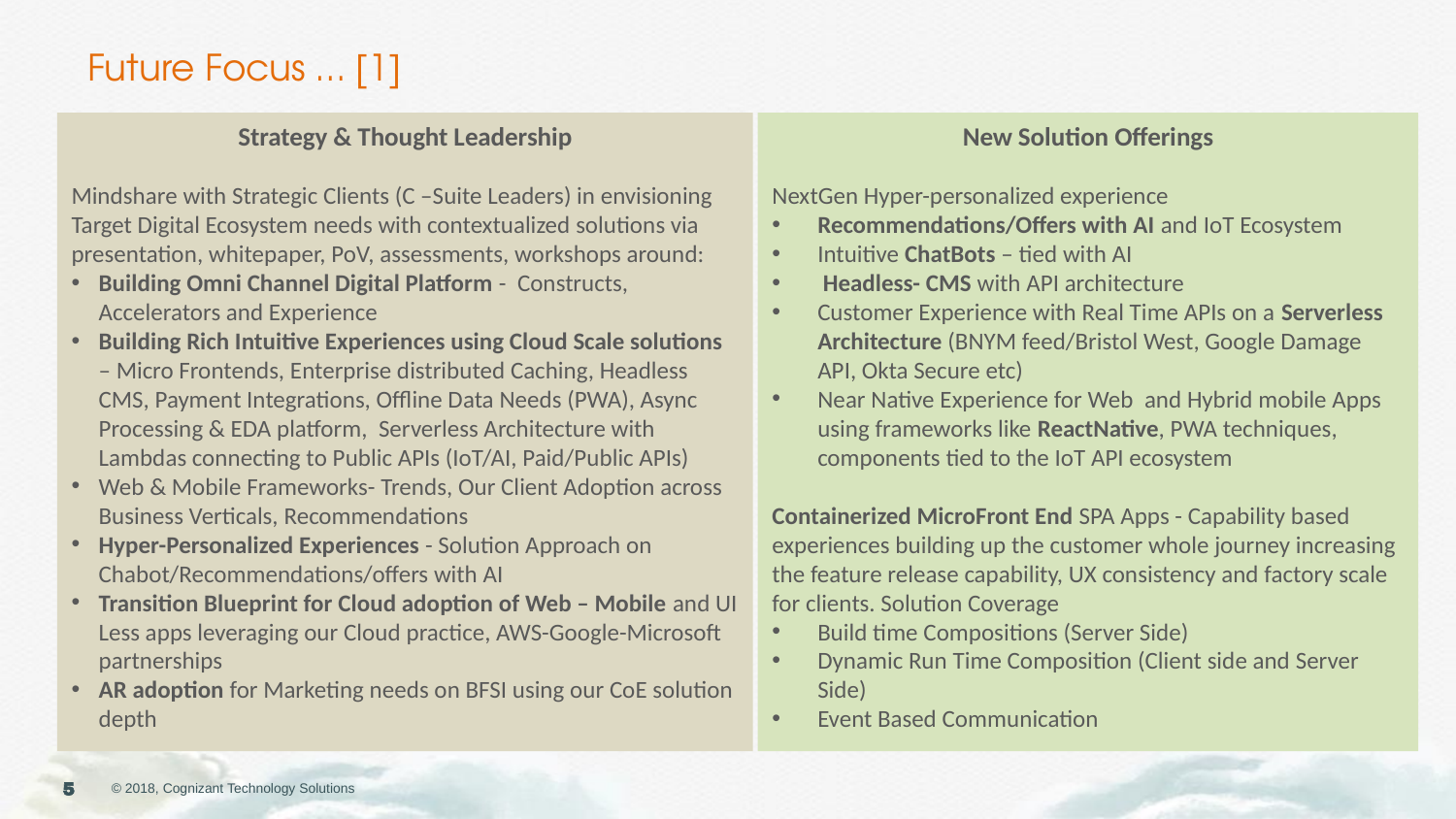

# Future Focus … [1]
Strategy & Thought Leadership

Mindshare with Strategic Clients (C –Suite Leaders) in envisioning Target Digital Ecosystem needs with contextualized solutions via presentation, whitepaper, PoV, assessments, workshops around:
Building Omni Channel Digital Platform -  Constructs, Accelerators and Experience
Building Rich Intuitive Experiences using Cloud Scale solutions – Micro Frontends, Enterprise distributed Caching, Headless CMS, Payment Integrations, Offline Data Needs (PWA), Async Processing & EDA platform,  Serverless Architecture with Lambdas connecting to Public APIs (IoT/AI, Paid/Public APIs)
Web & Mobile Frameworks- Trends, Our Client Adoption across Business Verticals, Recommendations
Hyper-Personalized Experiences - Solution Approach on Chabot/Recommendations/offers with AI
Transition Blueprint for Cloud adoption of Web – Mobile and UI Less apps leveraging our Cloud practice, AWS-Google-Microsoft partnerships
AR adoption for Marketing needs on BFSI using our CoE solution depth
New Solution Offerings

NextGen Hyper-personalized experience
Recommendations/Offers with AI and IoT Ecosystem
Intuitive ChatBots – tied with AI
 Headless- CMS with API architecture
Customer Experience with Real Time APIs on a Serverless Architecture (BNYM feed/Bristol West, Google Damage API, Okta Secure etc)
Near Native Experience for Web  and Hybrid mobile Apps using frameworks like ReactNative, PWA techniques, components tied to the IoT API ecosystem

Containerized MicroFront End SPA Apps - Capability based experiences building up the customer whole journey increasing the feature release capability, UX consistency and factory scale for clients. Solution Coverage
Build time Compositions (Server Side)
Dynamic Run Time Composition (Client side and Server Side)
Event Based Communication